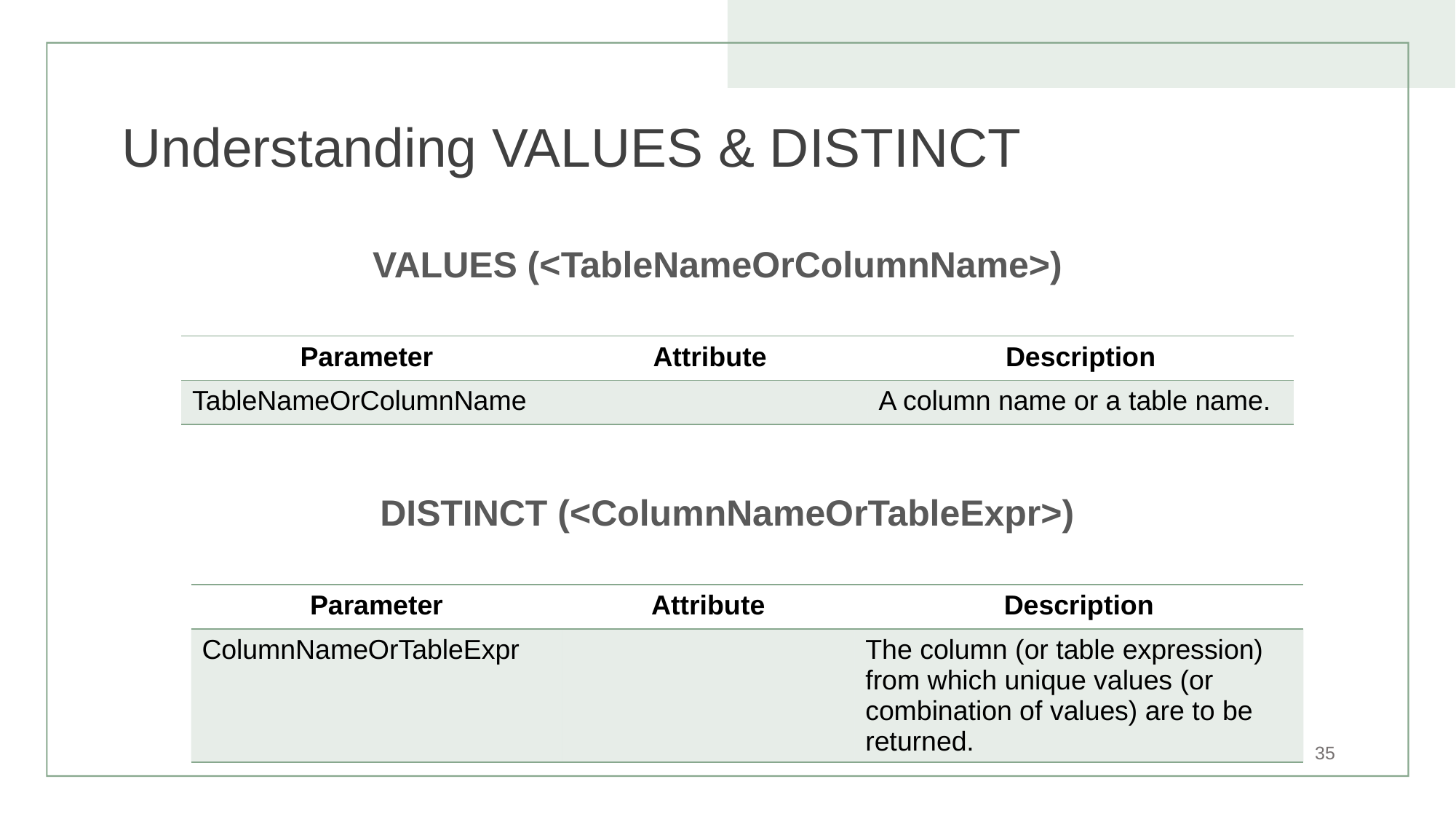

# Understanding VALUES & DISTINCT
VALUES (<TableNameOrColumnName>)
| Parameter | Attribute | Description |
| --- | --- | --- |
| TableNameOrColumnName |  | A column name or a table name. |
DISTINCT (<ColumnNameOrTableExpr>)
| Parameter | Attribute | Description |
| --- | --- | --- |
| ColumnNameOrTableExpr |  | The column (or table expression) from which unique values (or combination of values) are to be returned. |
35